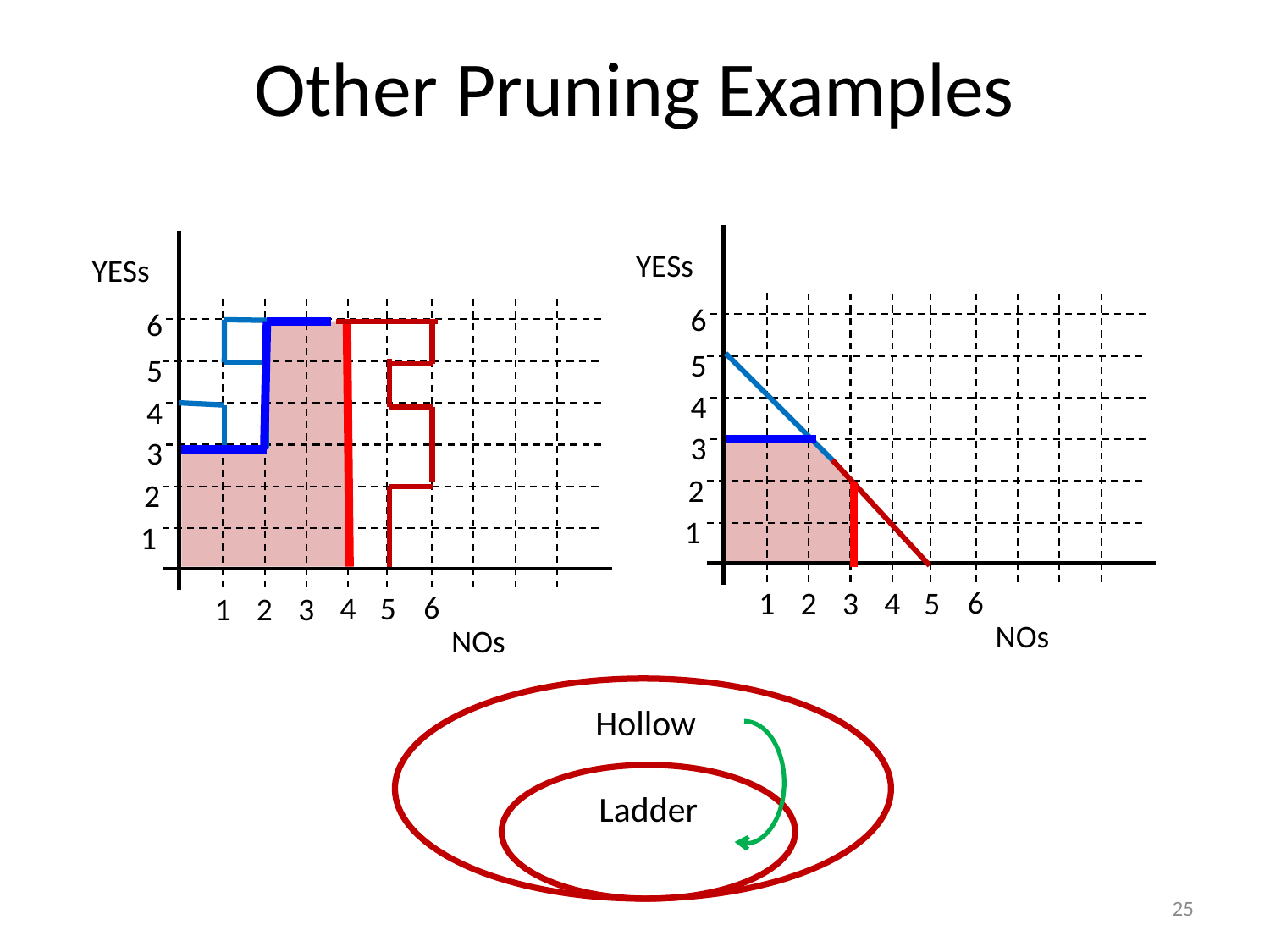

# Other Pruning Examples

YESs
6
5
4
3
2
1
6
5
4
1
2
3
NOs
YESs
6
5
4
3
2
1
6
5
4
1
2
3
NOs

Hollow

Ladder
25